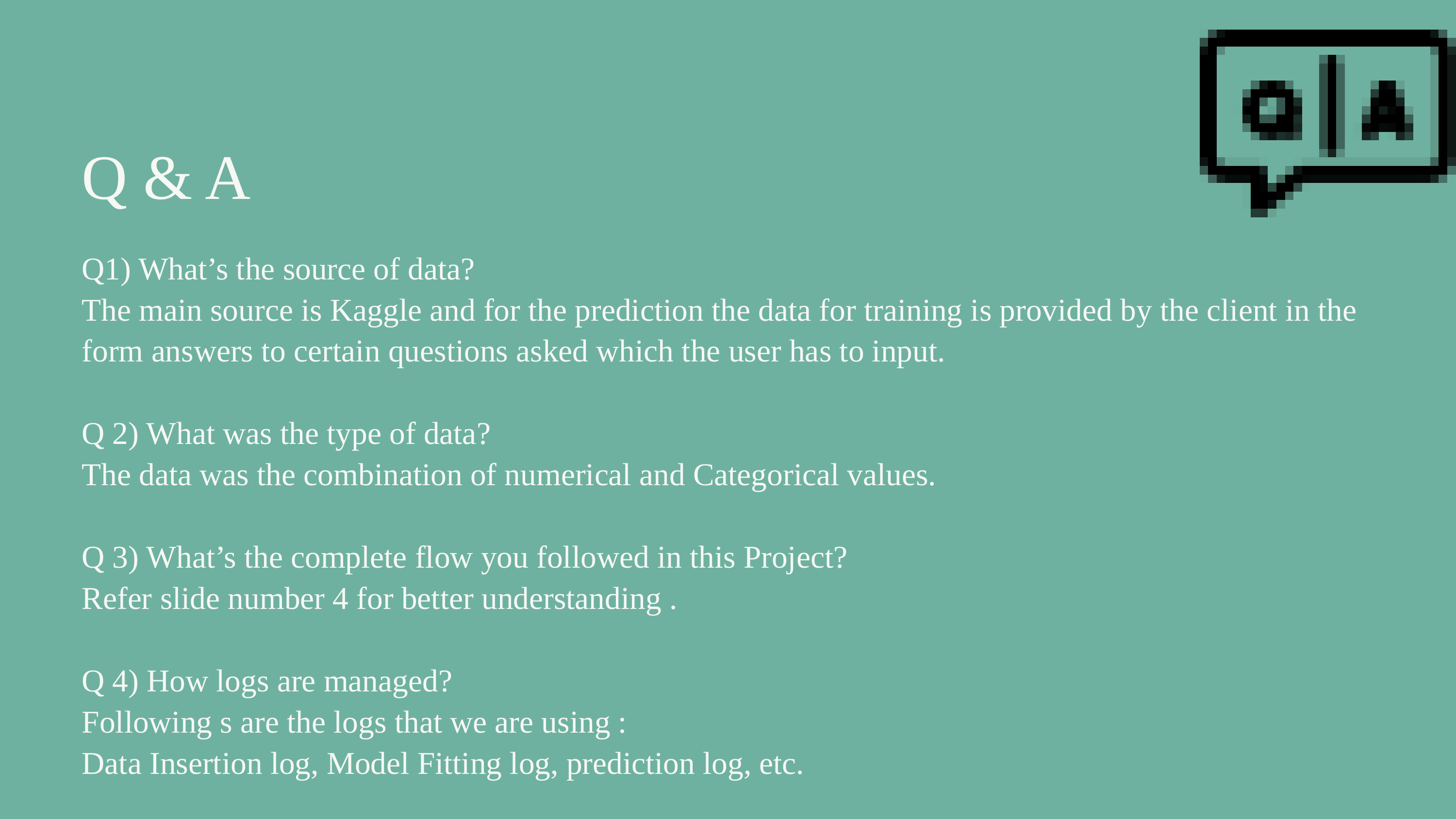

Q & A
Q1) What’s the source of data?
The main source is Kaggle and for the prediction the data for training is provided by the client in the form answers to certain questions asked which the user has to input.

Q 2) What was the type of data?
The data was the combination of numerical and Categorical values.

Q 3) What’s the complete flow you followed in this Project?
Refer slide number 4 for better understanding .

Q 4) How logs are managed?
Following s are the logs that we are using :
Data Insertion log, Model Fitting log, prediction log, etc.